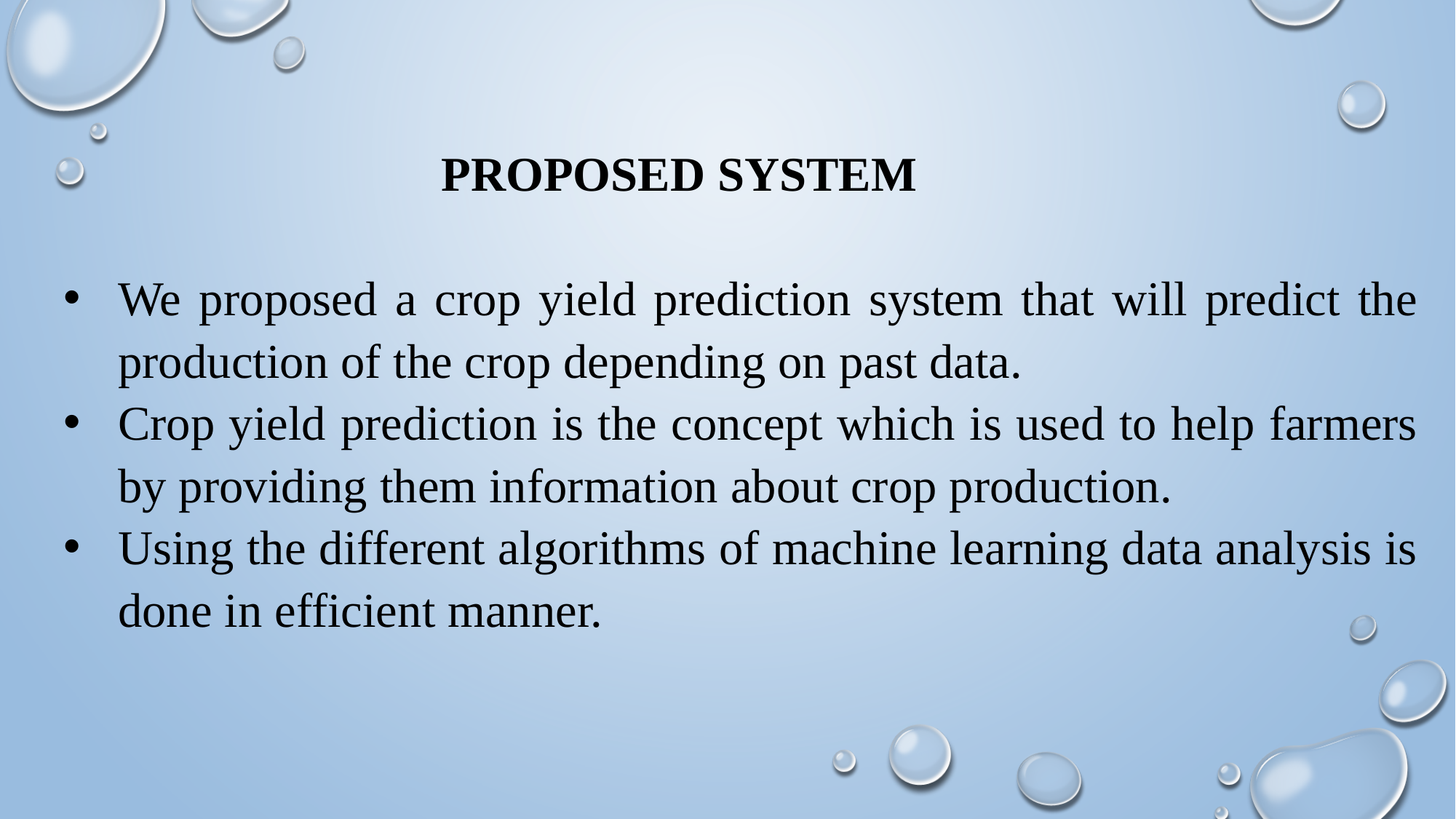

PROPOSED SYSTEM

We proposed a crop yield prediction system that will predict the production of the crop depending on past data.
Crop yield prediction is the concept which is used to help farmers by providing them information about crop production.
Using the different algorithms of machine learning data analysis is done in efficient manner.